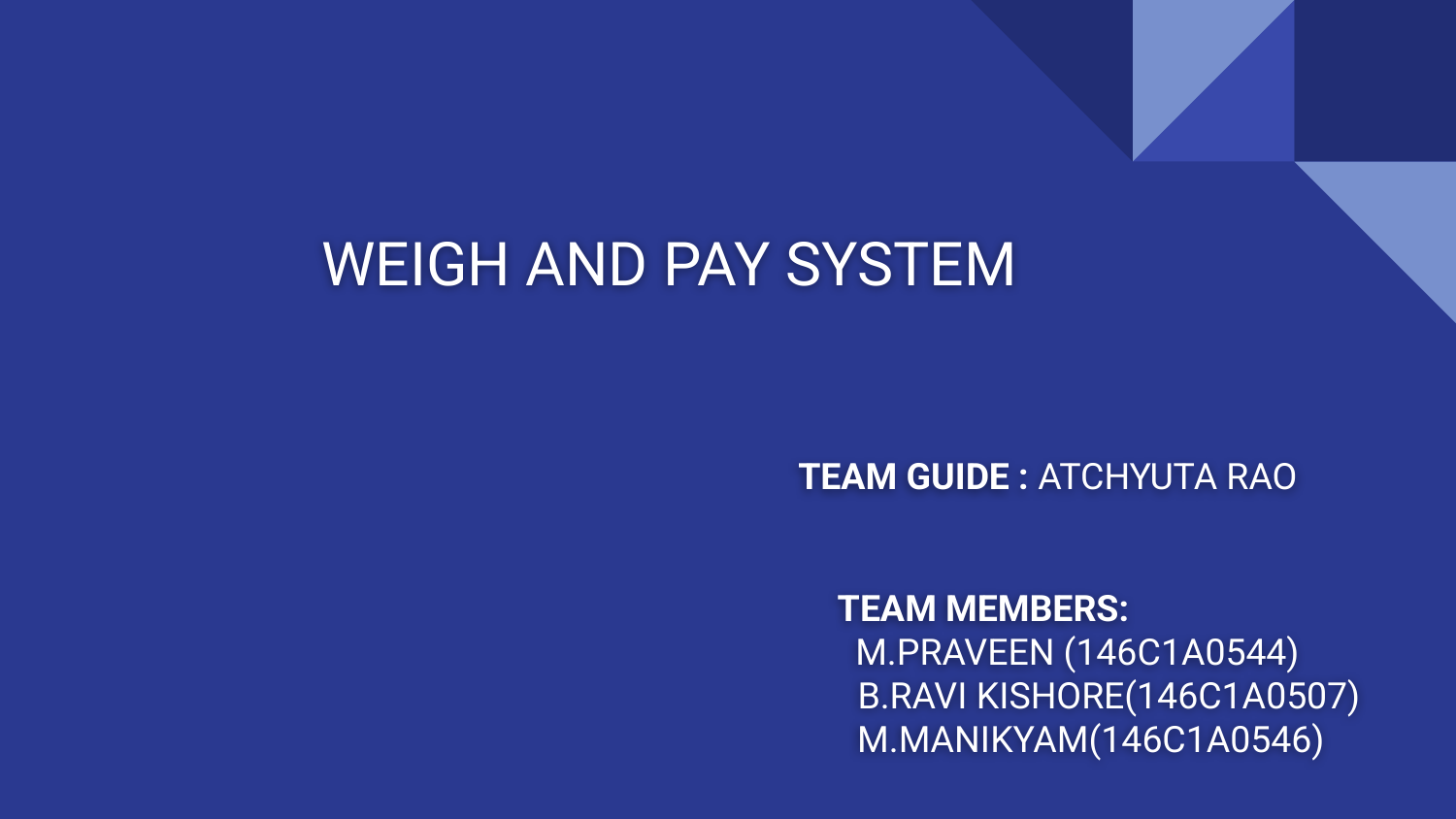

# WEIGH AND PAY SYSTEM
                                                                  TEAM GUIDE : ATCHYUTA RAO

                                                    TEAM MEMBERS:
                                                                         M.PRAVEEN (146C1A0544)
                                                                                B.RAVI KISHORE(146C1A0507)
                                                                            M.MANIKYAM(146C1A0546)